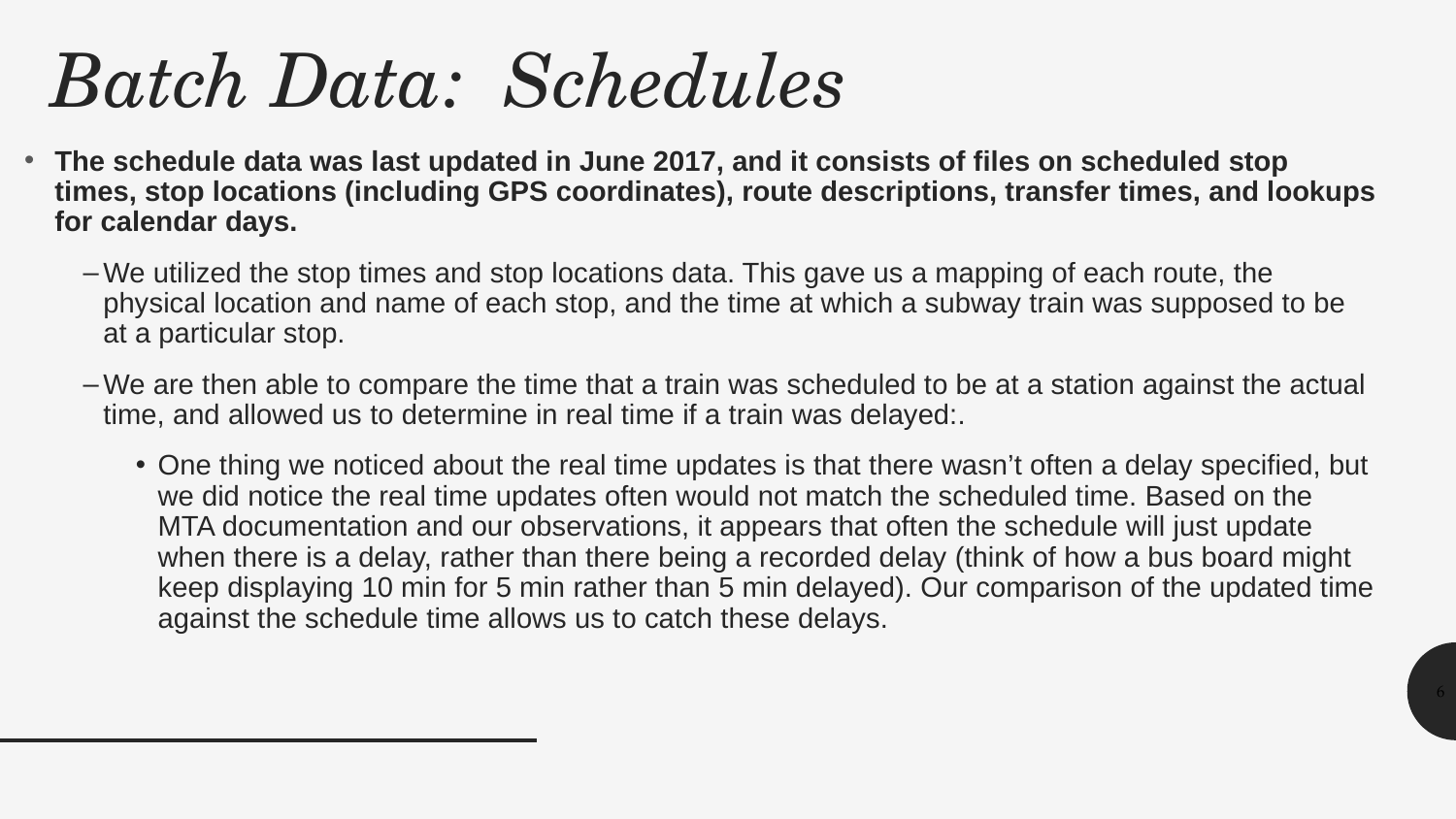

# Batch Data:  Schedules
The schedule data was last updated in June 2017, and it consists of files on scheduled stop times, stop locations (including GPS coordinates), route descriptions, transfer times, and lookups for calendar days.
We utilized the stop times and stop locations data. This gave us a mapping of each route, the physical location and name of each stop, and the time at which a subway train was supposed to be at a particular stop.
We are then able to compare the time that a train was scheduled to be at a station against the actual time, and allowed us to determine in real time if a train was delayed:.
One thing we noticed about the real time updates is that there wasn’t often a delay specified, but we did notice the real time updates often would not match the scheduled time. Based on the MTA documentation and our observations, it appears that often the schedule will just update when there is a delay, rather than there being a recorded delay (think of how a bus board might keep displaying 10 min for 5 min rather than 5 min delayed). Our comparison of the updated time against the schedule time allows us to catch these delays.

6